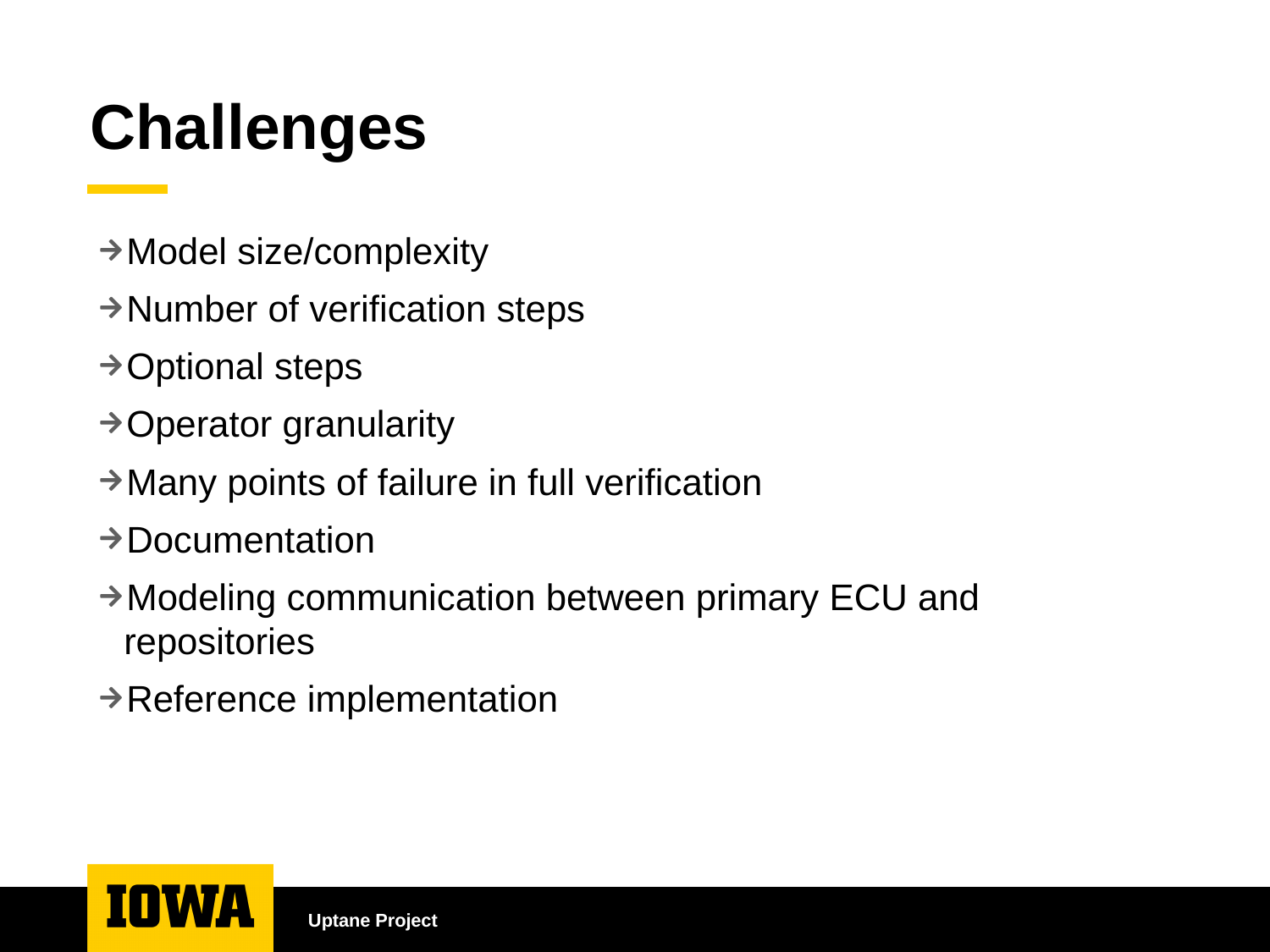

# Challenges
Model size/complexity
Number of verification steps
Optional steps
Operator granularity
Many points of failure in full verification
Documentation
Modeling communication between primary ECU and repositories
Reference implementation
Uptane Project